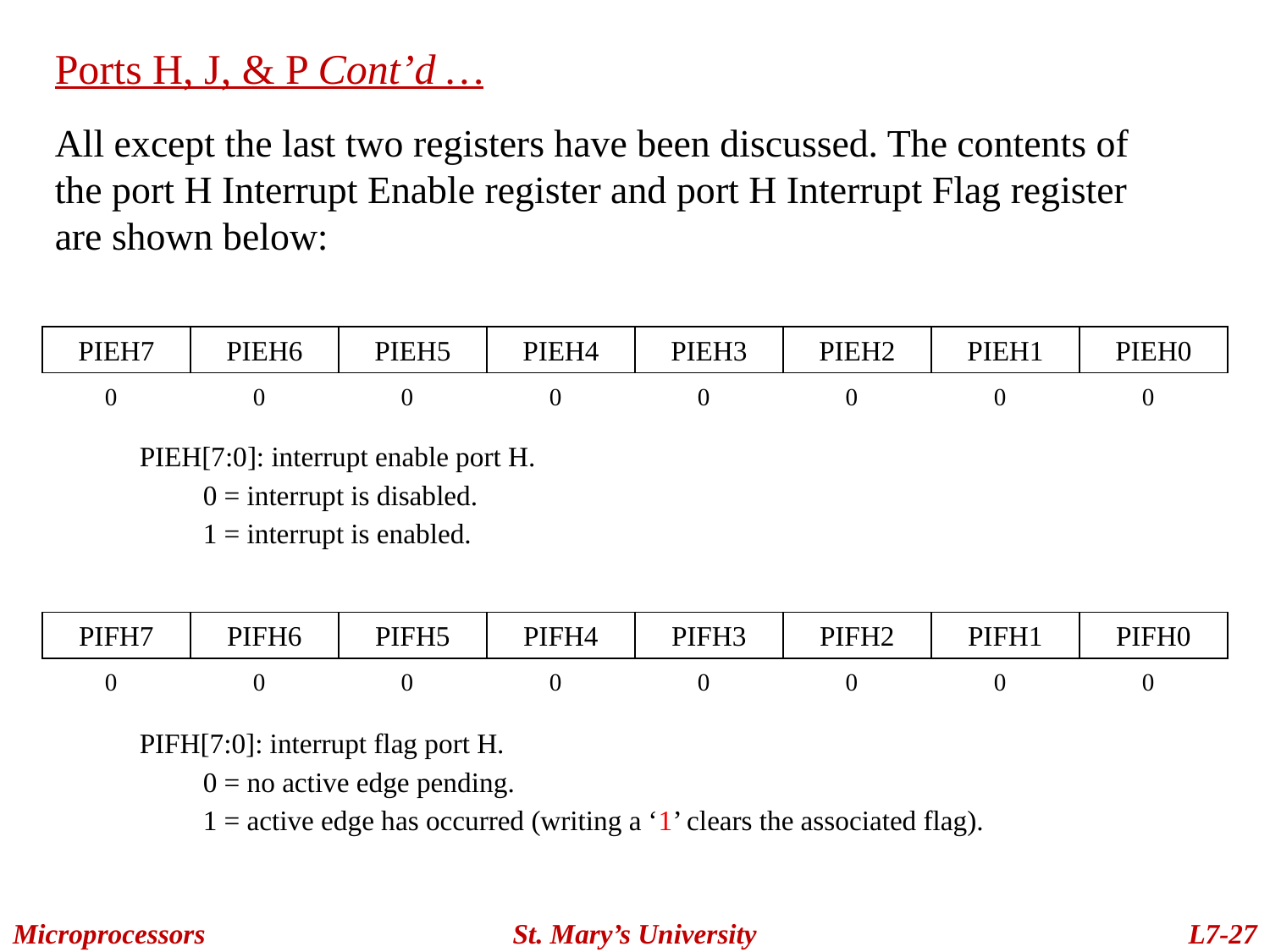

Ports H, J, & P Cont’d …
All except the last two registers have been discussed. The contents of the port H Interrupt Enable register and port H Interrupt Flag register are shown below:
PIEH7
PIEH6
PIEH5
PIEH4
PIEH3
PIEH2
PIEH1
PIEH0
0
0
0
0
0
0
0
0
PIEH[7:0]: interrupt enable port H.
0 = interrupt is disabled.
1 = interrupt is enabled.
PIFH7
PIFH6
PIFH5
PIFH4
PIFH3
PIFH2
PIFH1
PIFH0
0
0
0
0
0
0
0
0
PIFH[7:0]: interrupt flag port H.
0 = no active edge pending.
1 = active edge has occurred (writing a ‘1’ clears the associated flag).
Microprocessors
St. Mary’s University
L7-27